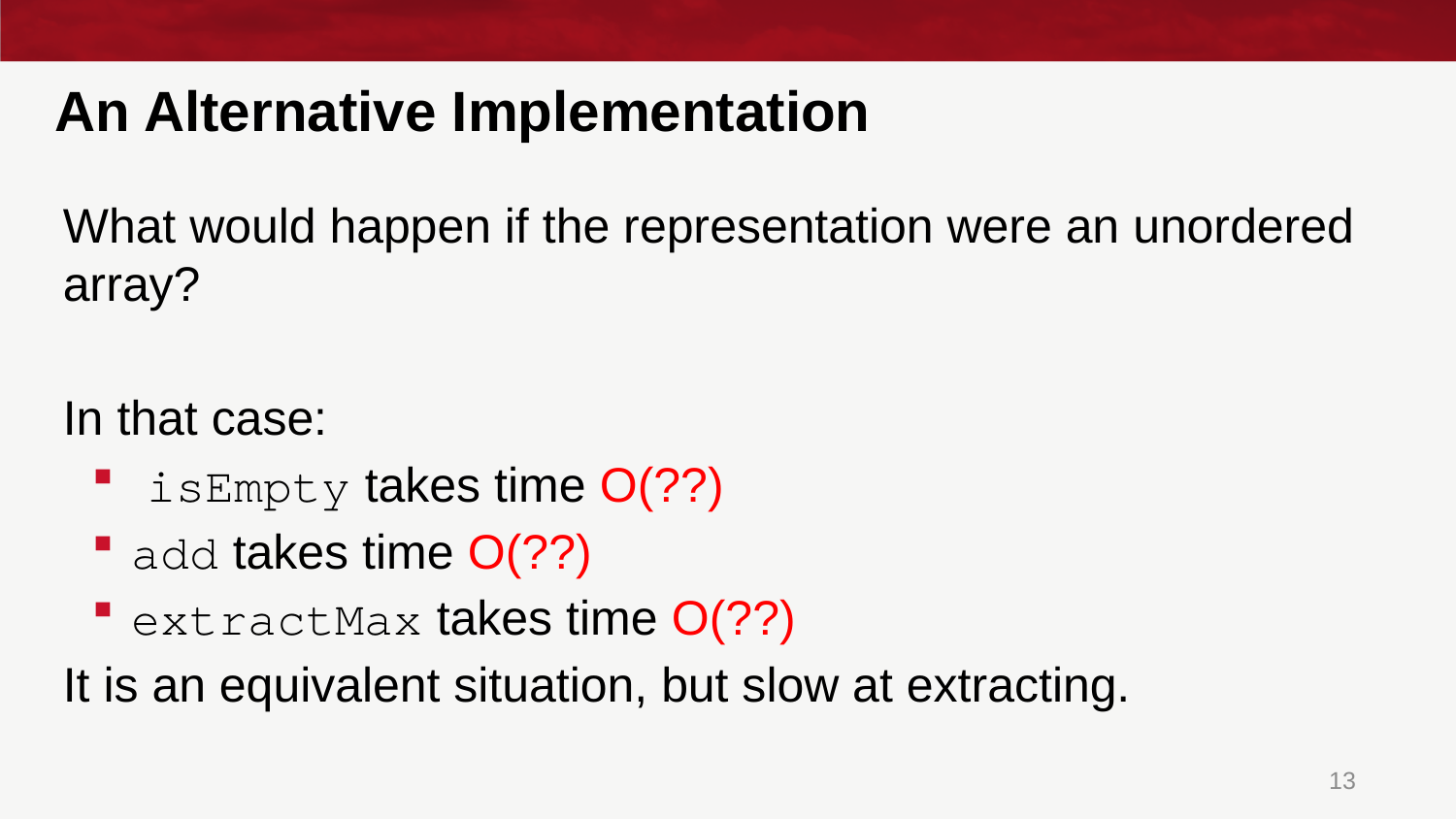

# An Alternative Implementation
What would happen if the representation were an unordered array?

In that case:
 isEmpty takes time O(??)
 add takes time O(??)
 extractMax takes time O(??)
It is an equivalent situation, but slow at extracting.